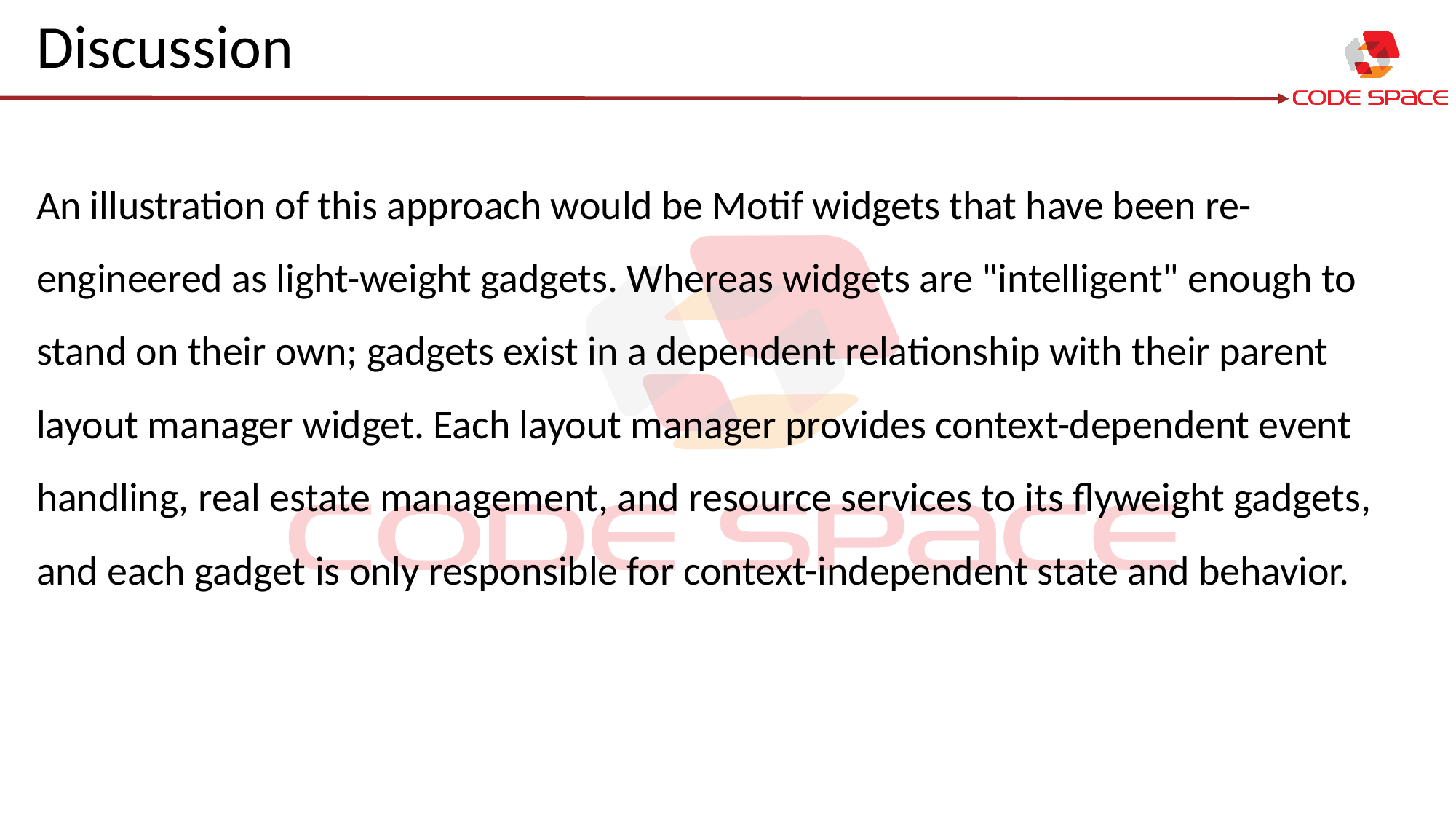

# Discussion
An illustration of this approach would be Motif widgets that have been re-engineered as light-weight gadgets. Whereas widgets are "intelligent" enough to stand on their own; gadgets exist in a dependent relationship with their parent layout manager widget. Each layout manager provides context-dependent event handling, real estate management, and resource services to its flyweight gadgets, and each gadget is only responsible for context-independent state and behavior.